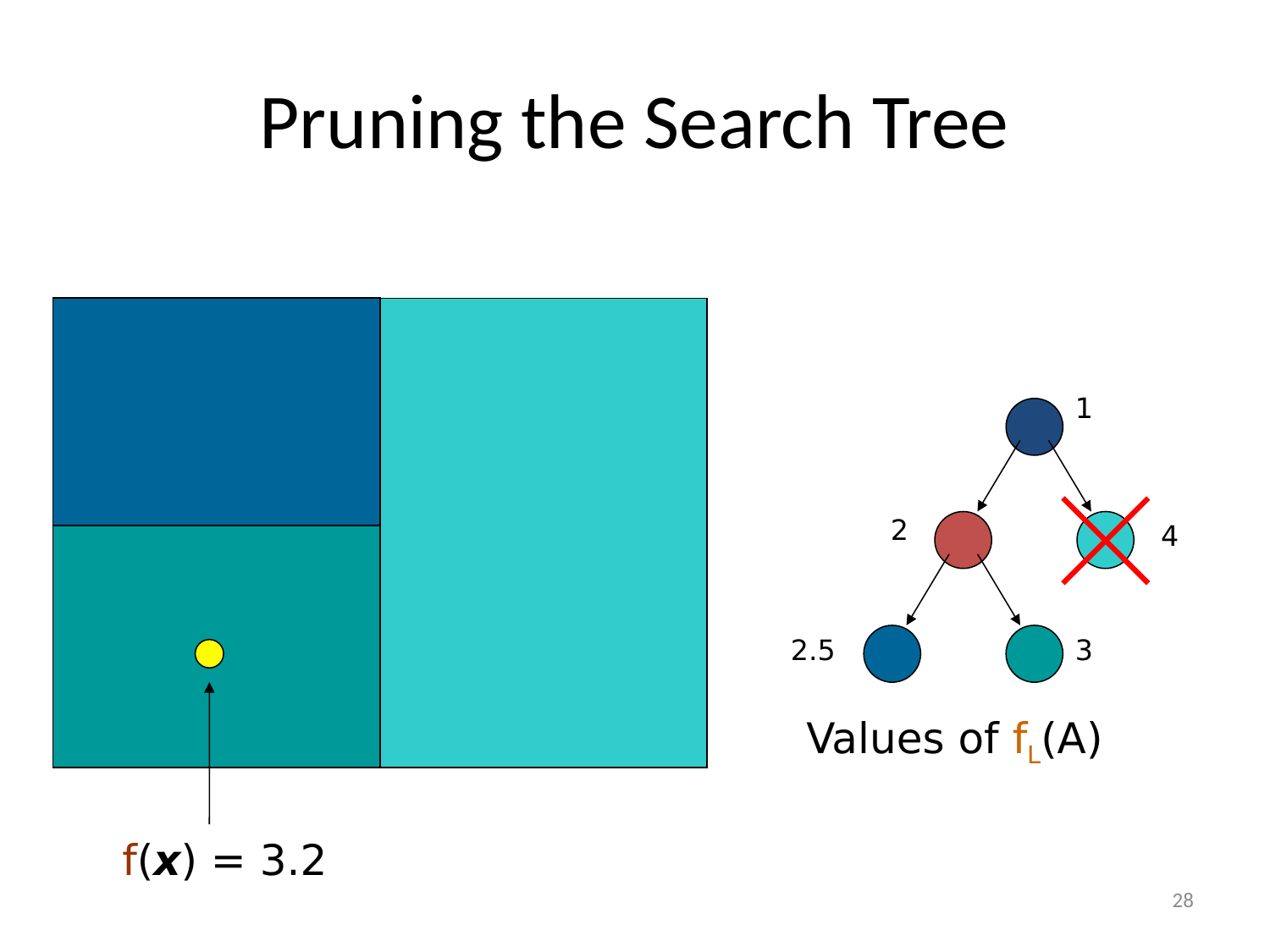

# Pruning the Search Tree

1
2
4
2.5
3
Values of fL(A)

f(x) = 3.2
28